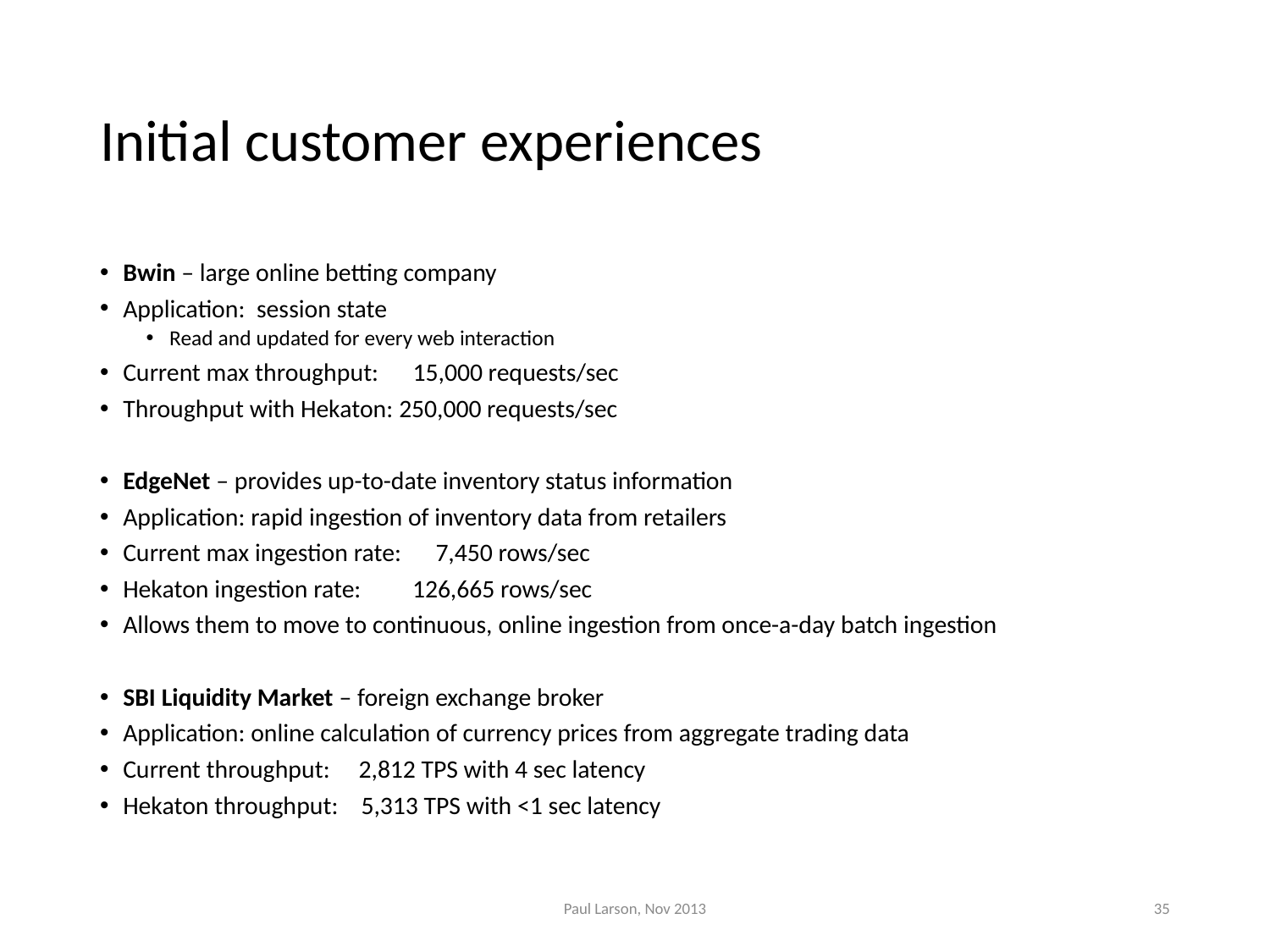

# Initial customer experiences
Bwin – large online betting company
Application:  session state
Read and updated for every web interaction
Current max throughput:      15,000 requests/sec
Throughput with Hekaton: 250,000 requests/sec

EdgeNet – provides up-to-date inventory status information
Application: rapid ingestion of inventory data from retailers
Current max ingestion rate:      7,450 rows/sec
Hekaton ingestion rate:         126,665 rows/sec
Allows them to move to continuous, online ingestion from once-a-day batch ingestion

SBI Liquidity Market – foreign exchange broker
Application: online calculation of currency prices from aggregate trading data
Current throughput:     2,812 TPS with 4 sec latency
Hekaton throughput:    5,313 TPS with <1 sec latency
Paul Larson, Nov 2013
35